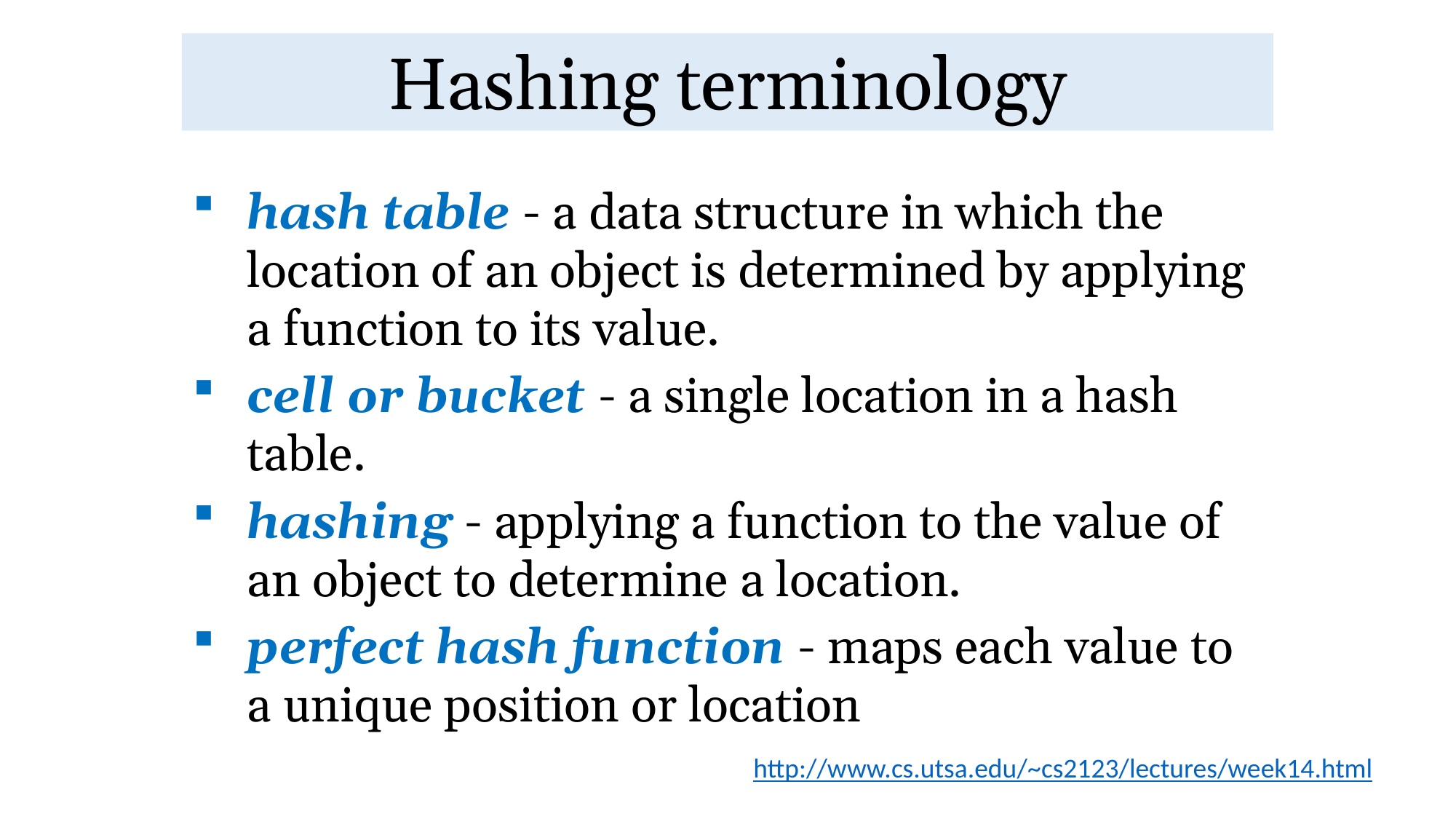

# Hashing terminology
hash table - a data structure in which the location of an object is determined by applying a function to its value.
cell or bucket - a single location in a hash table.
hashing - applying a function to the value of an object to determine a location.
perfect hash function - maps each value to a unique position or location
http://www.cs.utsa.edu/~cs2123/lectures/week14.html